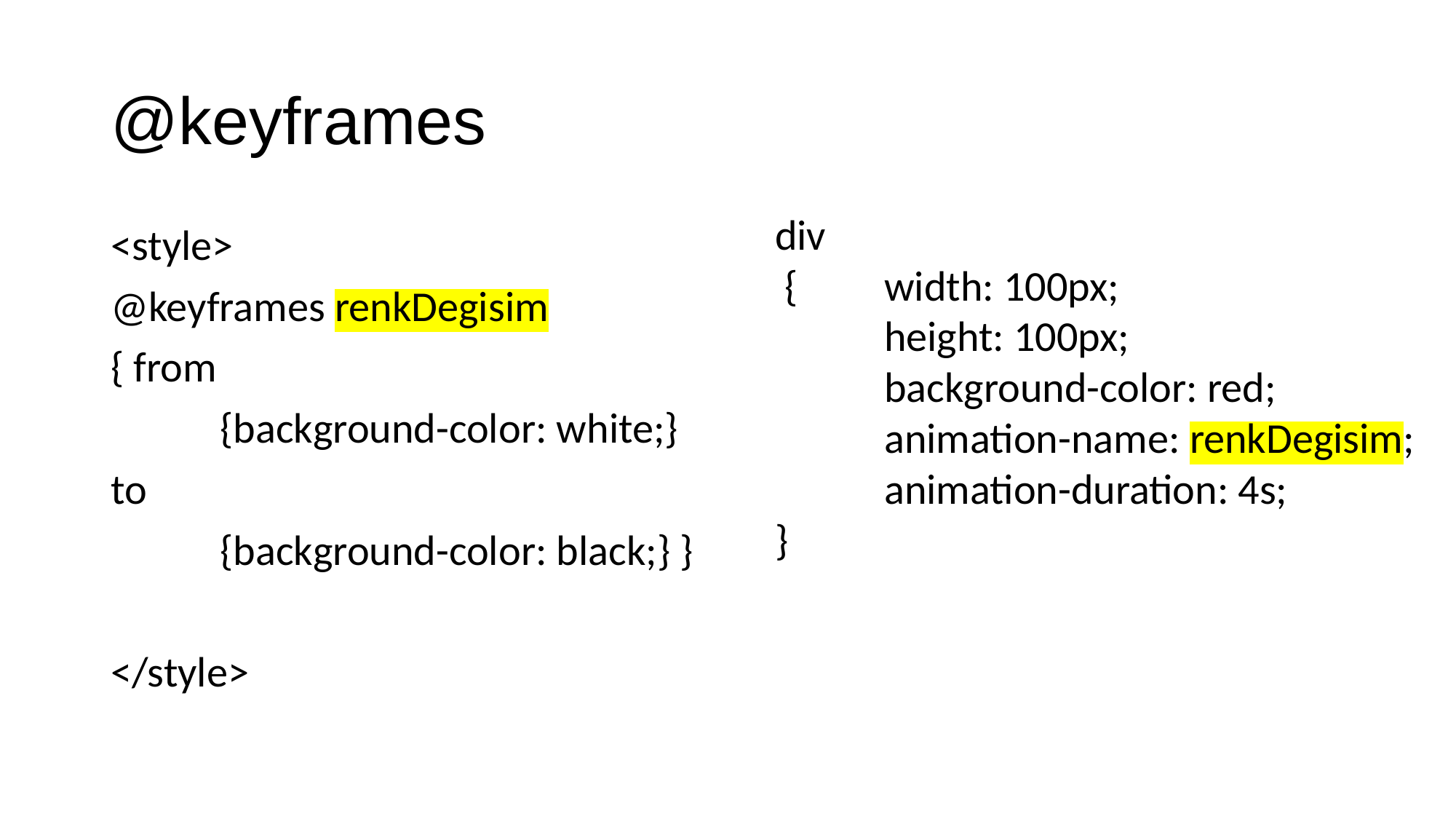

# @keyframes
div
 {	width: 100px;
    	height: 100px;
	background-color: red;
	animation-name: renkDegisim;
	animation-duration: 4s;
}
<style>
@keyframes renkDegisim
{ from
	{background-color: white;}
to
	{background-color: black;} }

</style>